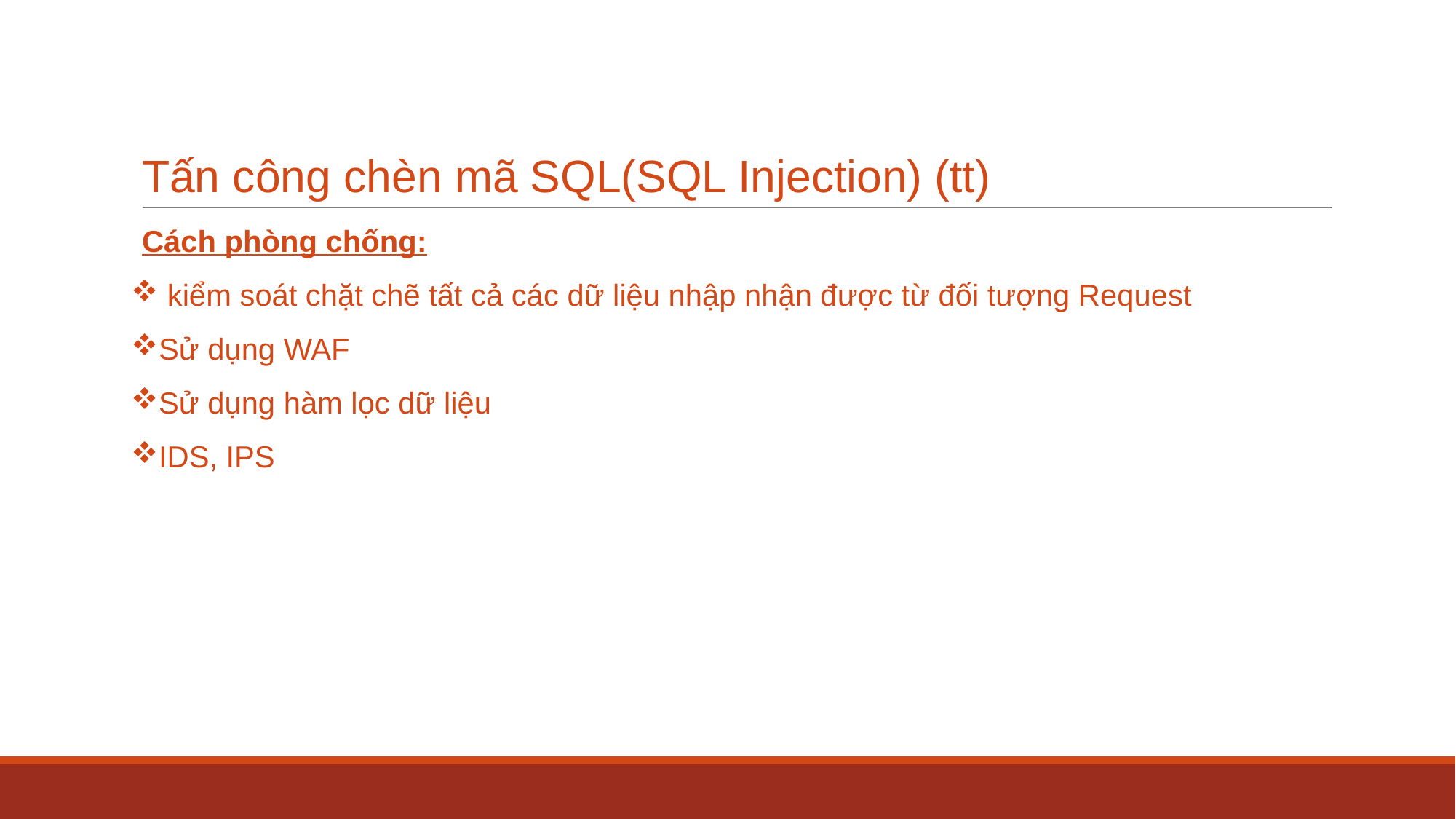

# Tấn công chèn mã SQL(SQL Injection) (tt)
Cách phòng chống:
 kiểm soát chặt chẽ tất cả các dữ liệu nhập nhận được từ đối tượng Request
Sử dụng WAF
Sử dụng hàm lọc dữ liệu
IDS, IPS